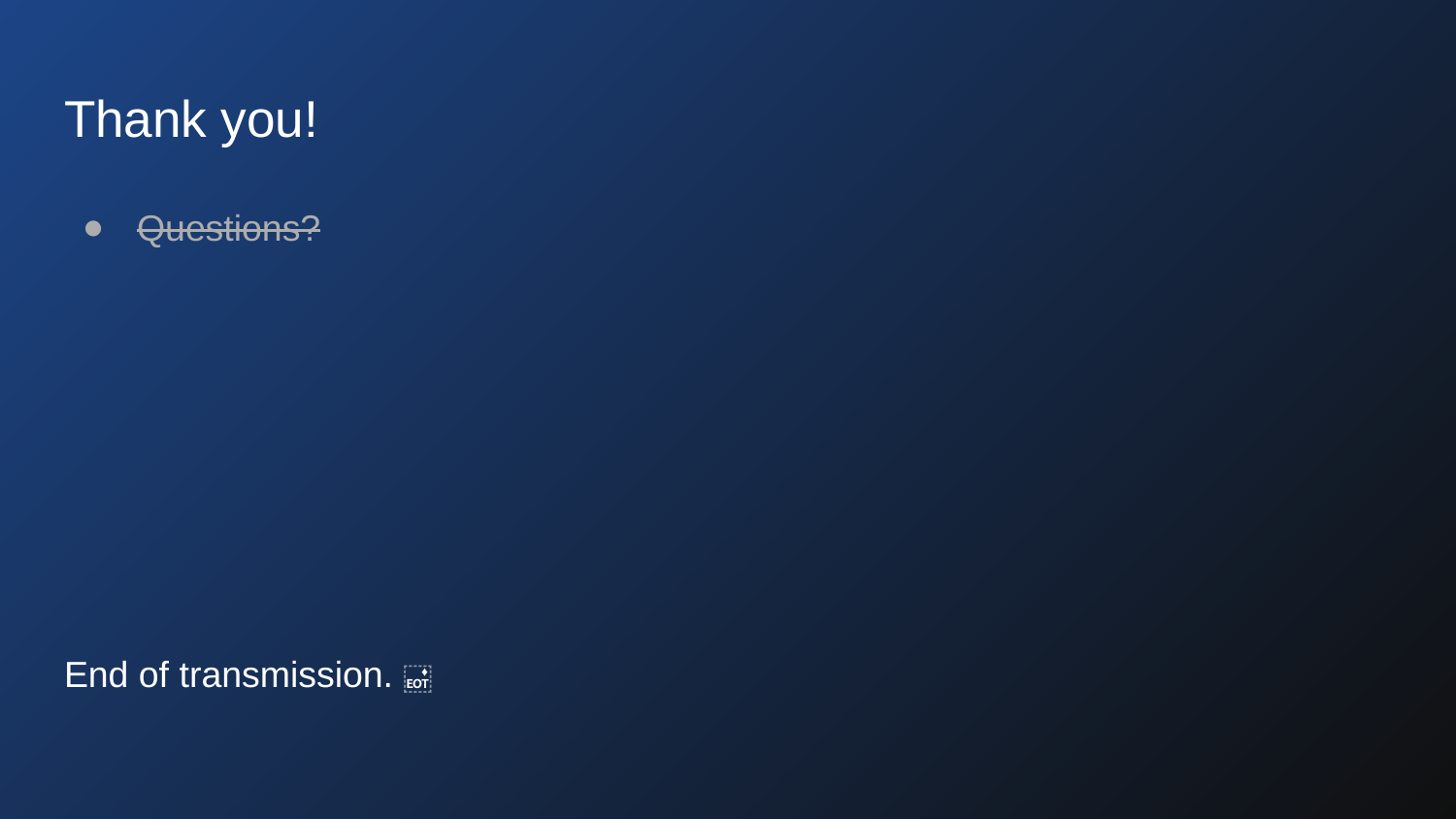

# Thank you!
Questions?

End of transmission. ␄